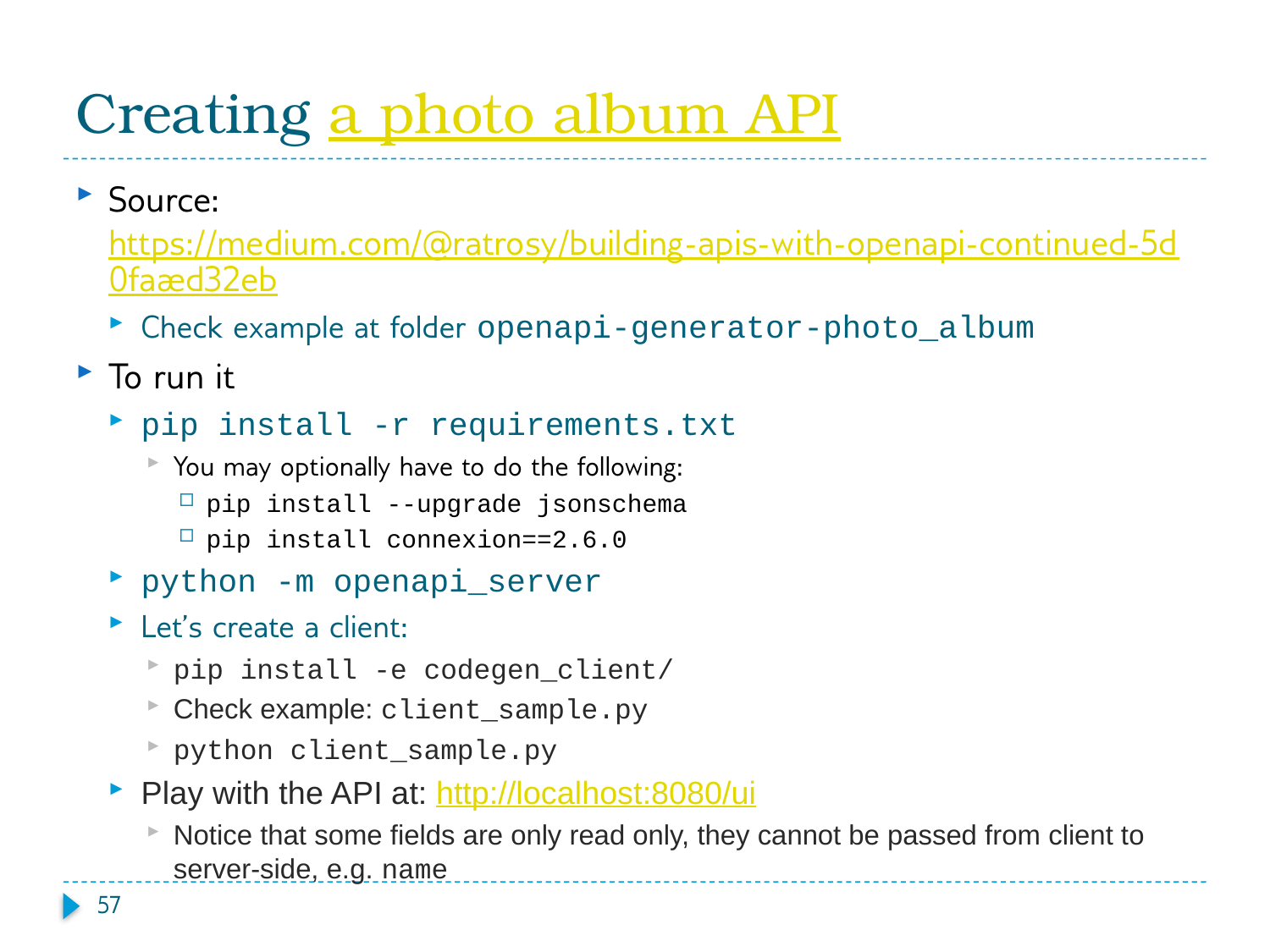

# Creating a photo album API
Source: https://medium.com/@ratrosy/building-apis-with-openapi-continued-5d0faaed32eb
Check example at folder openapi-generator-photo_album
To run it
pip install -r requirements.txt
You may optionally have to do the following:
pip install --upgrade jsonschema
pip install connexion==2.6.0
python -m openapi_server
Let’s create a client:
pip install -e codegen_client/
Check example: client_sample.py
python client_sample.py
Play with the API at: http://localhost:8080/ui
Notice that some fields are only read only, they cannot be passed from client to server-side, e.g. name

57